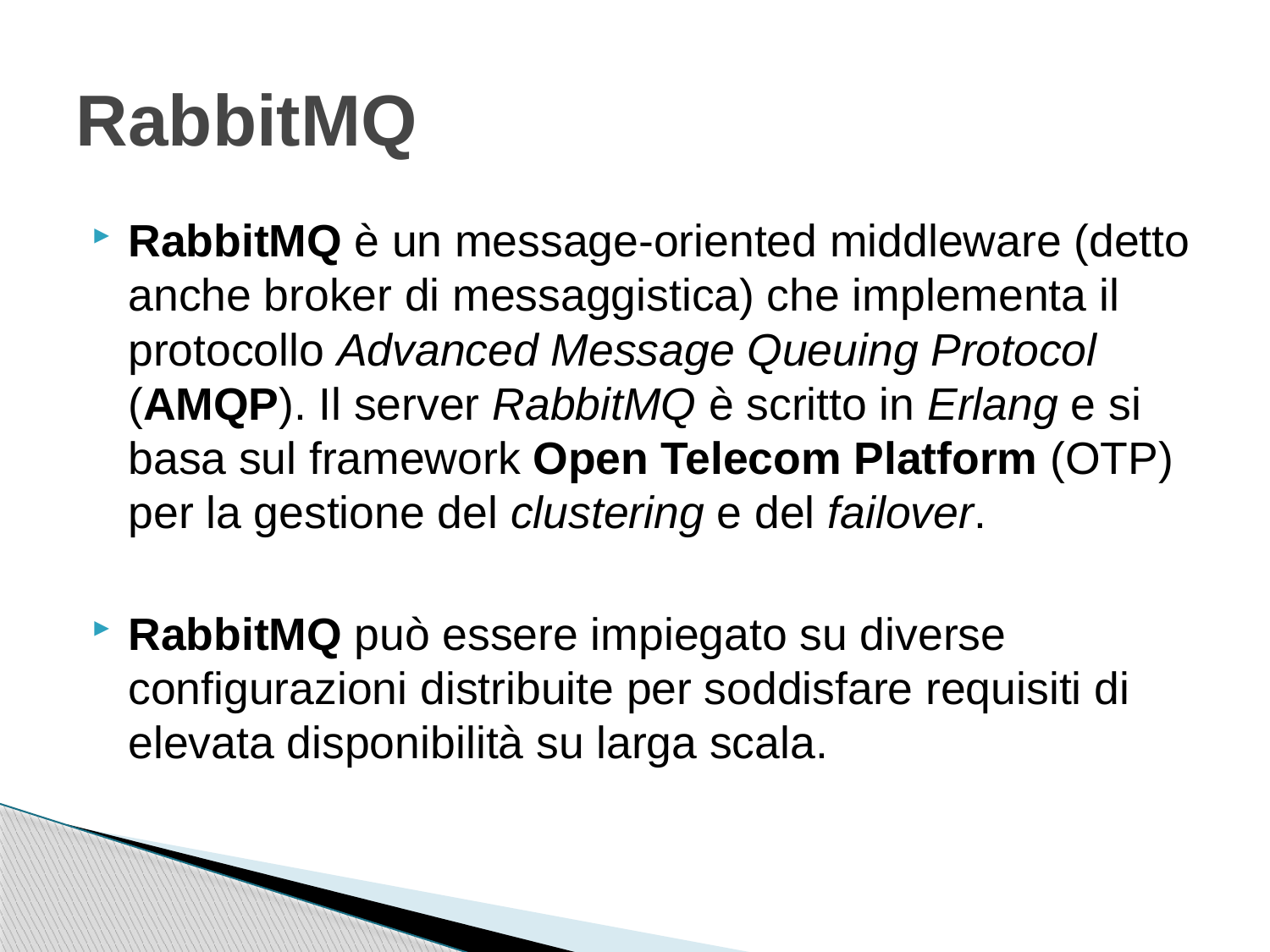

# RabbitMQ
RabbitMQ è un message-oriented middleware (detto anche broker di messaggistica) che implementa il protocollo Advanced Message Queuing Protocol (AMQP). Il server RabbitMQ è scritto in Erlang e si basa sul framework Open Telecom Platform (OTP) per la gestione del clustering e del failover.

RabbitMQ può essere impiegato su diverse configurazioni distribuite per soddisfare requisiti di elevata disponibilità su larga scala.